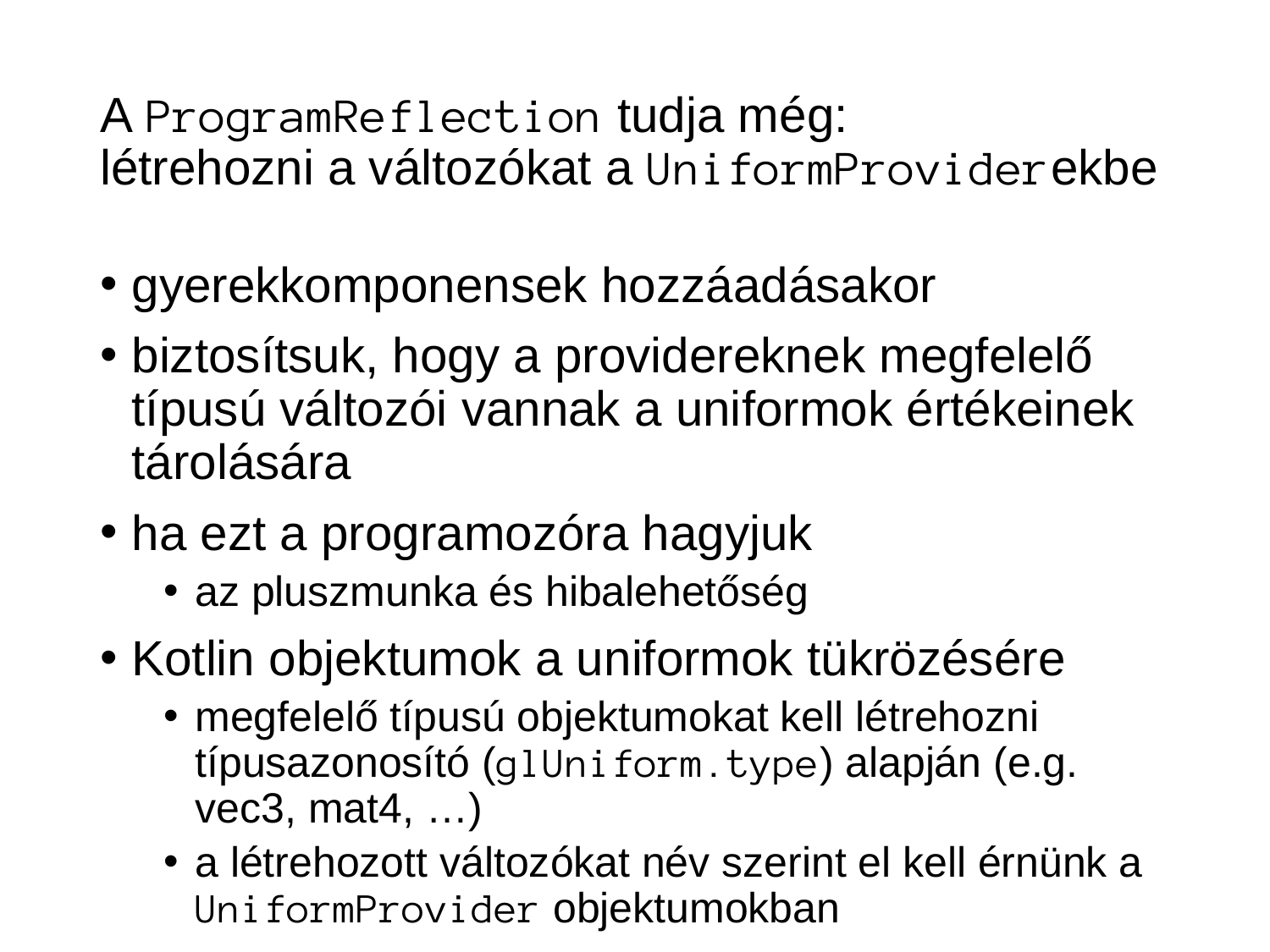

# A ProgramReflection tudja még: létrehozni a változókat a UniformProviderekbe
gyerekkomponensek hozzáadásakor
biztosítsuk, hogy a providereknek megfelelő típusú változói vannak a uniformok értékeinek tárolására
ha ezt a programozóra hagyjuk
az pluszmunka és hibalehetőség
Kotlin objektumok a uniformok tükrözésére
megfelelő típusú objektumokat kell létrehozni típusazonosító (glUniform.type) alapján (e.g. vec3, mat4, …)
a létrehozott változókat név szerint el kell érnünk a UniformProvider objektumokban